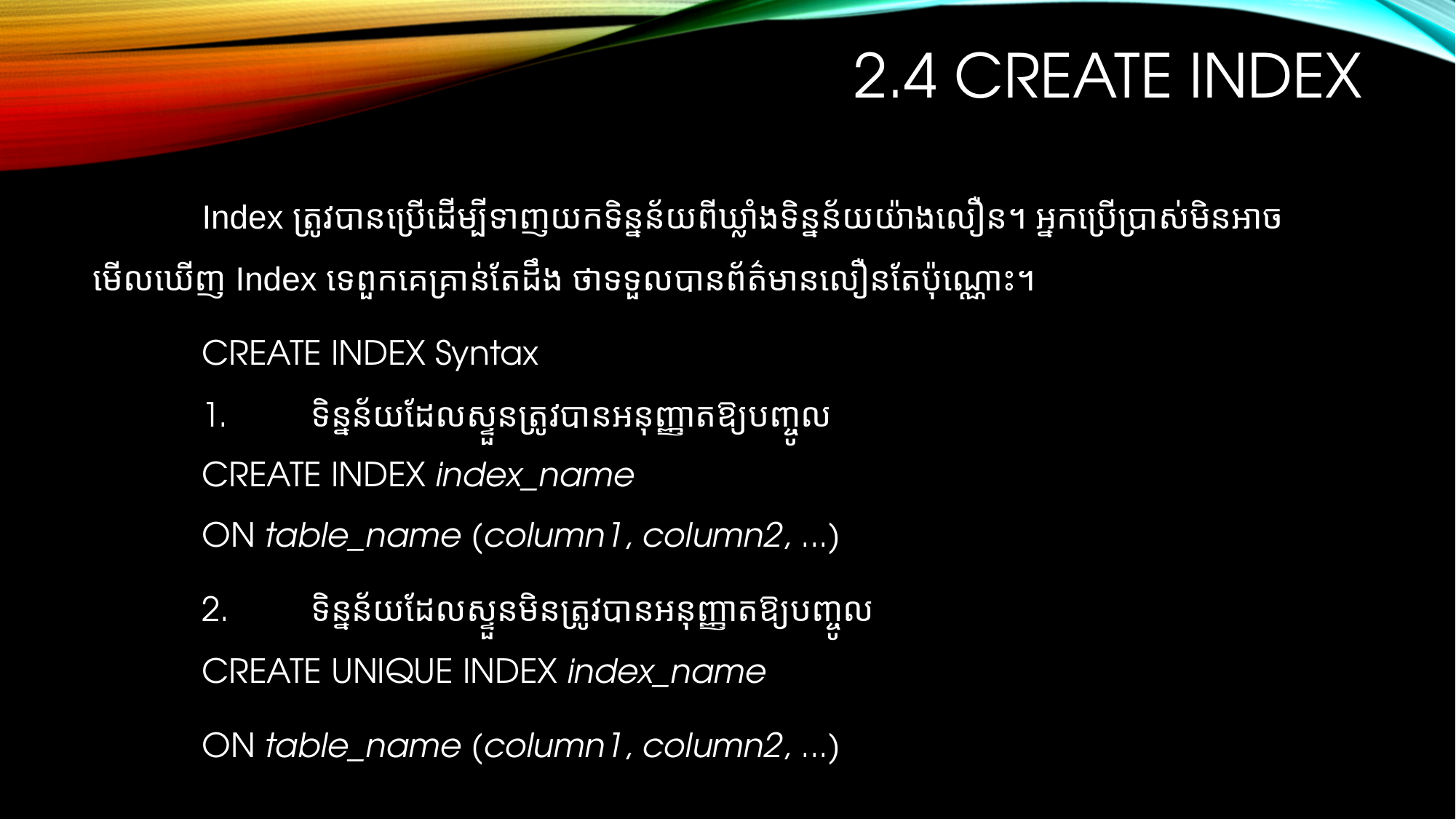

# 2.4 create index
	Index ត្រូវបានប្រើដើម្បីទាញយកទិន្នន័យពីឃ្លាំងទិន្នន័យយ៉ាងលឿន។ អ្នកប្រើប្រាស់មិនអាចមើលឃើញ Index ទេពួកគេគ្រាន់តែដឹង ថាទទួលបានព័ត៌មានលឿនតែប៉ុណ្ណោះ។
	CREATE INDEX Syntax
	1.	ទិន្នន័យដែលស្ទួនត្រូវបានអនុញ្ញាតឱ្យបញ្ចូល
	CREATE INDEX index_name
	ON table_name (column1, column2, ...)
	2.	ទិន្នន័យដែលស្ទួនមិនត្រូវបានអនុញ្ញាតឱ្យបញ្ចូល
	CREATE UNIQUE INDEX index_name
	ON table_name (column1, column2, ...)